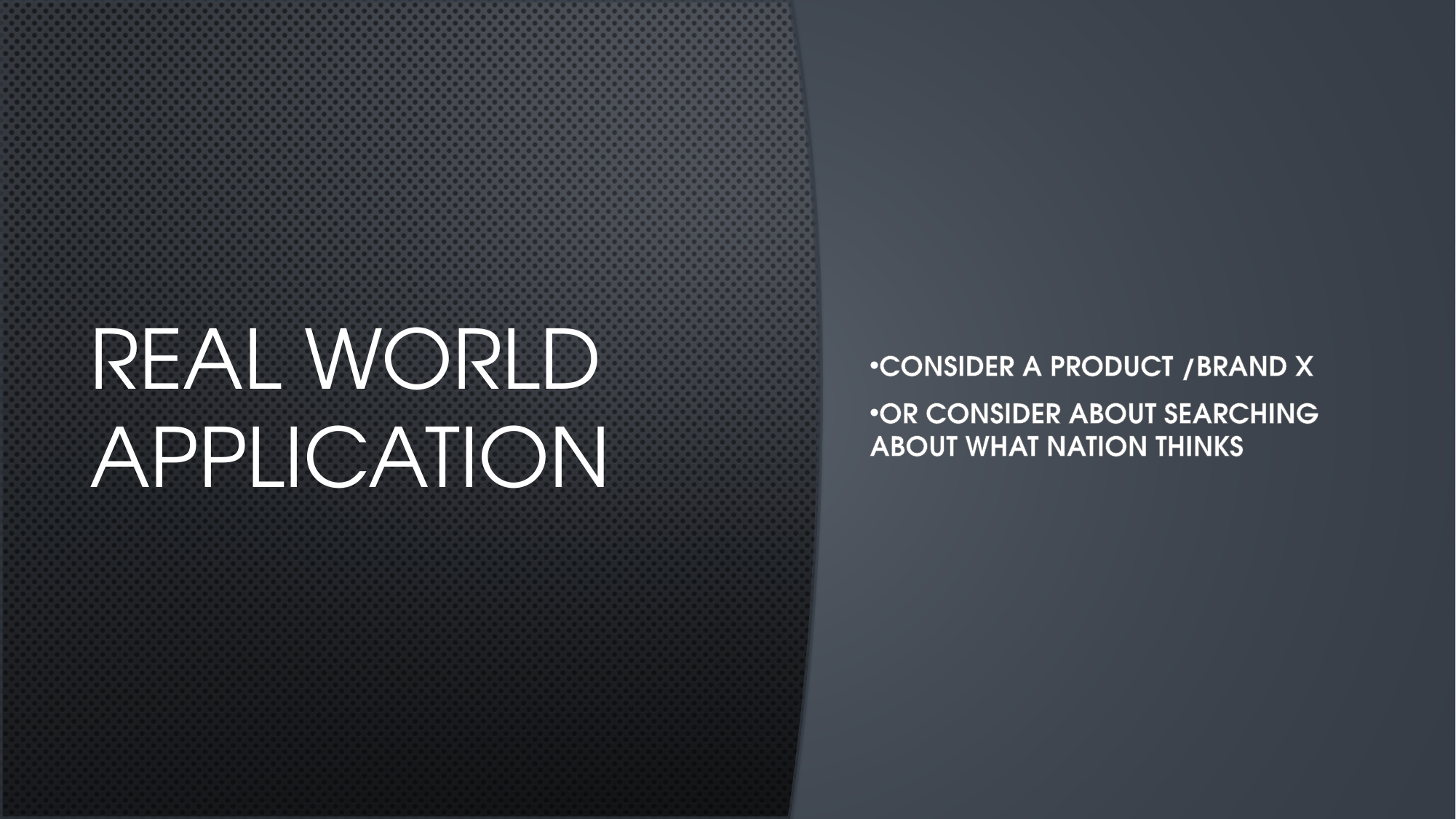

REAL WORLD APPLICATION
Consider a product /brand x
Or consider about searching about what nation thinks